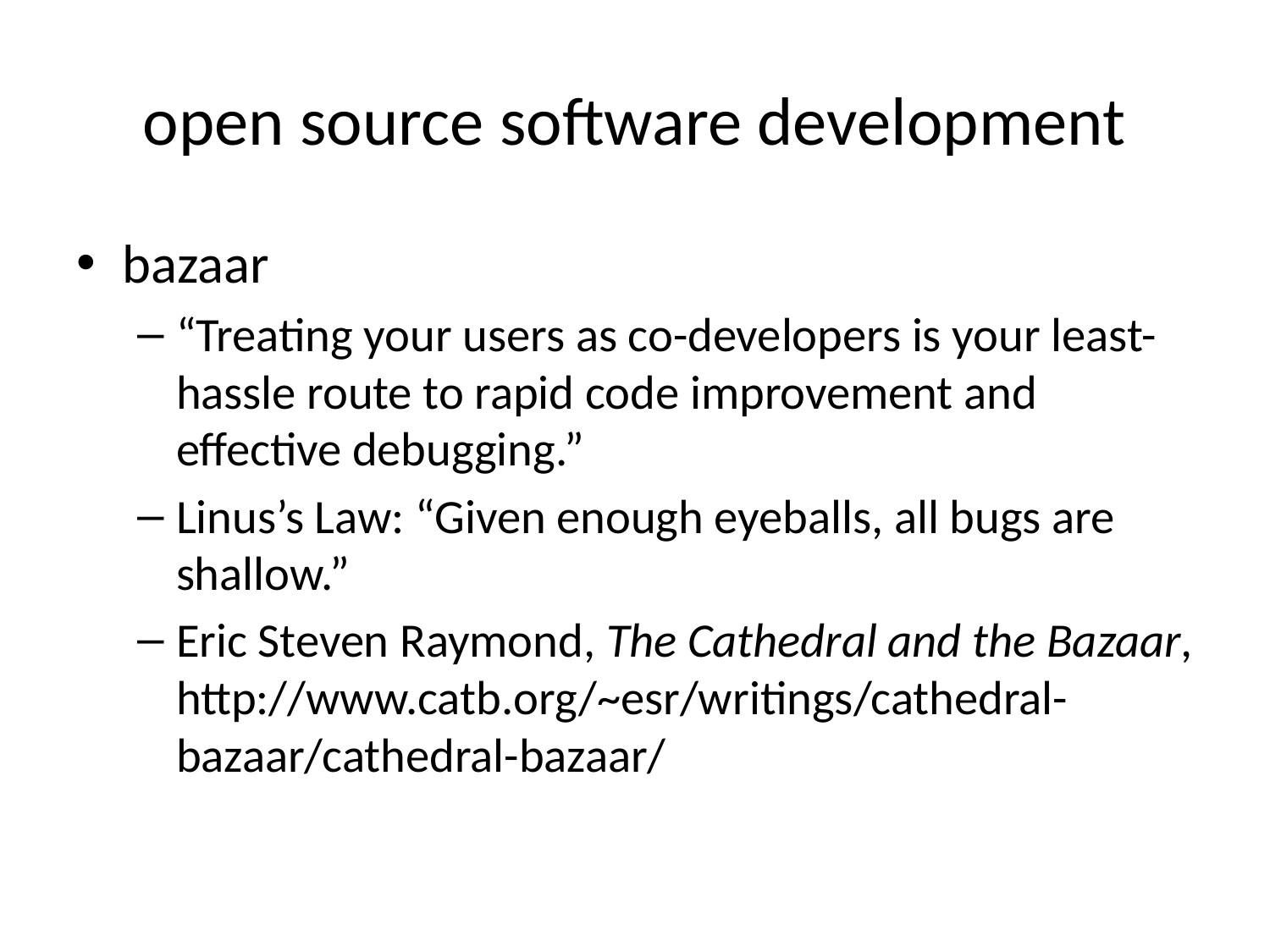

# open source software development
bazaar
“Treating your users as co-developers is your least-hassle route to rapid code improvement and effective debugging.”
Linus’s Law: “Given enough eyeballs, all bugs are shallow.”
Eric Steven Raymond, The Cathedral and the Bazaar, http://www.catb.org/~esr/writings/cathedral-bazaar/cathedral-bazaar/